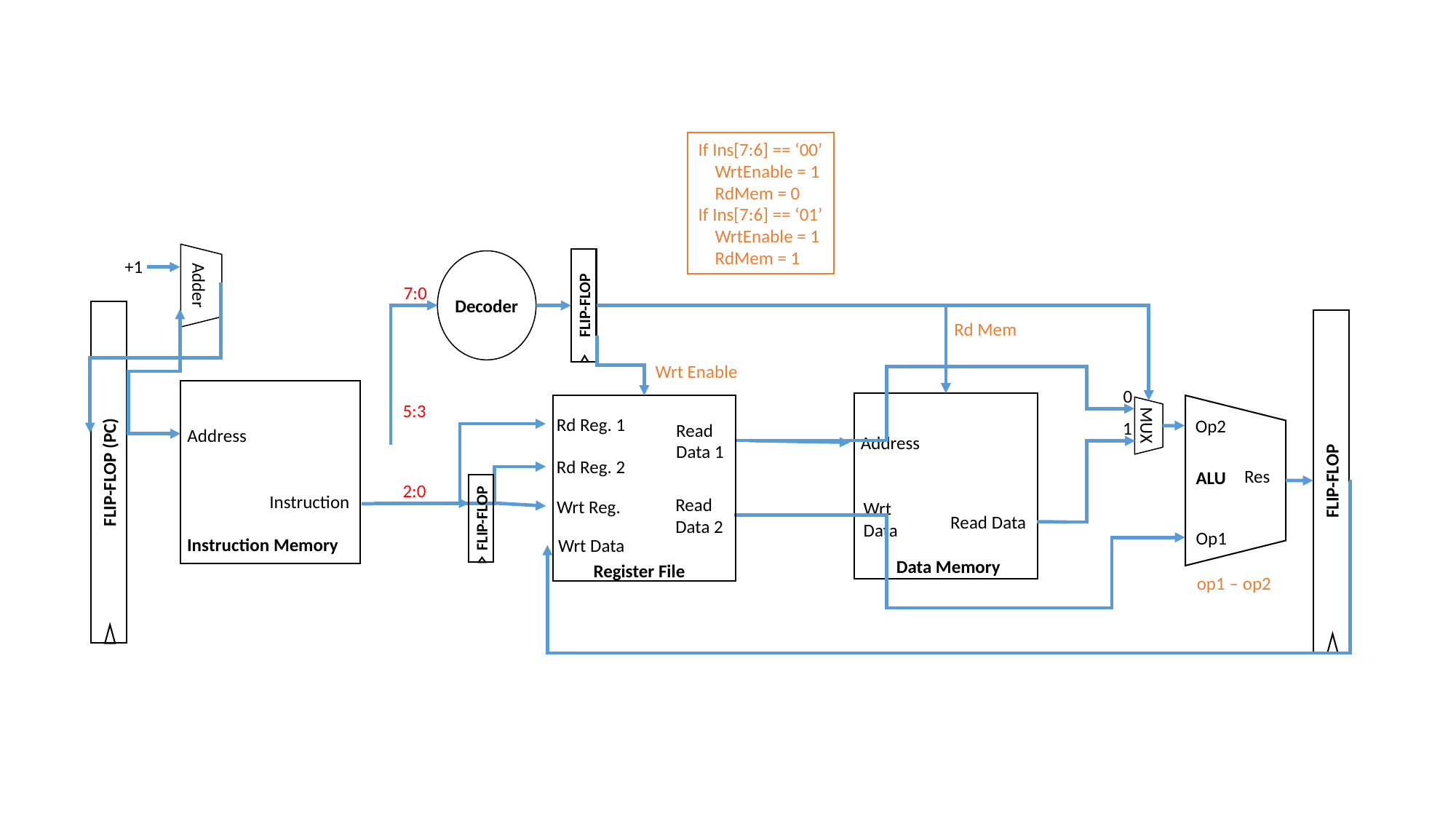

If Ins[7:6] == ‘00’
    WrtEnable = 1
    RdMem = 0
If Ins[7:6] == ‘01’
    WrtEnable = 1
    RdMem = 1
FLIP-FLOP

+1
Decoder
Adder
7:0
FLIP-FLOP (PC)

FLIP-FLOP

Rd Mem
Wrt Enable
0

Address
Instruction
Instruction Memory

Address
Wrt
Data
Read Data
Data Memory
5:3

Rd Reg. 1
Read
Data 1
Rd Reg. 2
Read
Data 2
Wrt Reg.
Wrt Data
Register File
Op2

Res
 ALU
Op1
1
MUX
2:0
FLIP-FLOP

op1 – op2